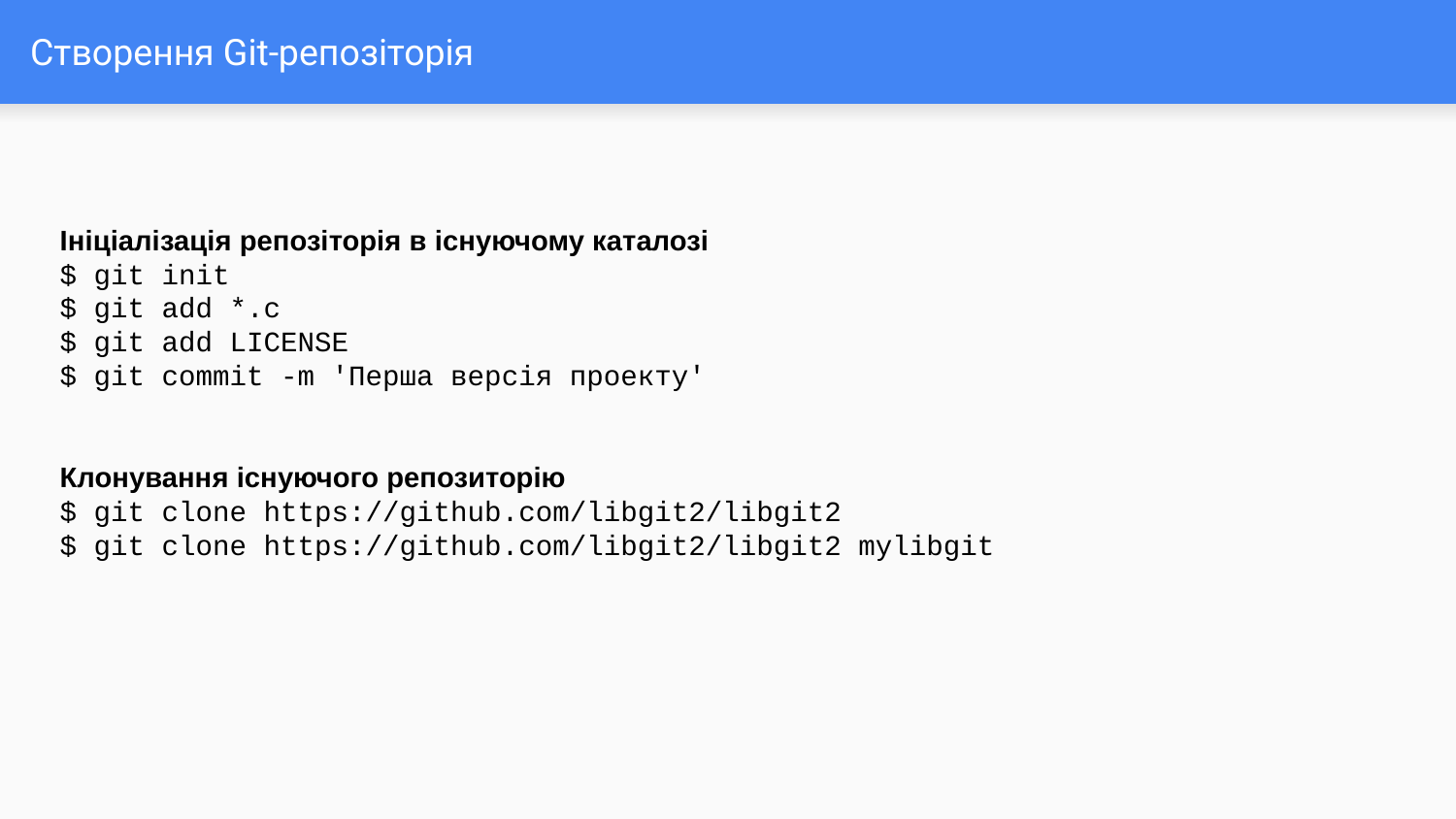

# Створення Git-репозіторія

Ініціалізація репозіторія в існуючому каталозі
$ git init
$ git add *.c
$ git add LICENSE
$ git commit -m 'Перша версія проекту'

Клонування існуючого репозиторію
$ git clone https://github.com/libgit2/libgit2
$ git clone https://github.com/libgit2/libgit2 mylibgit